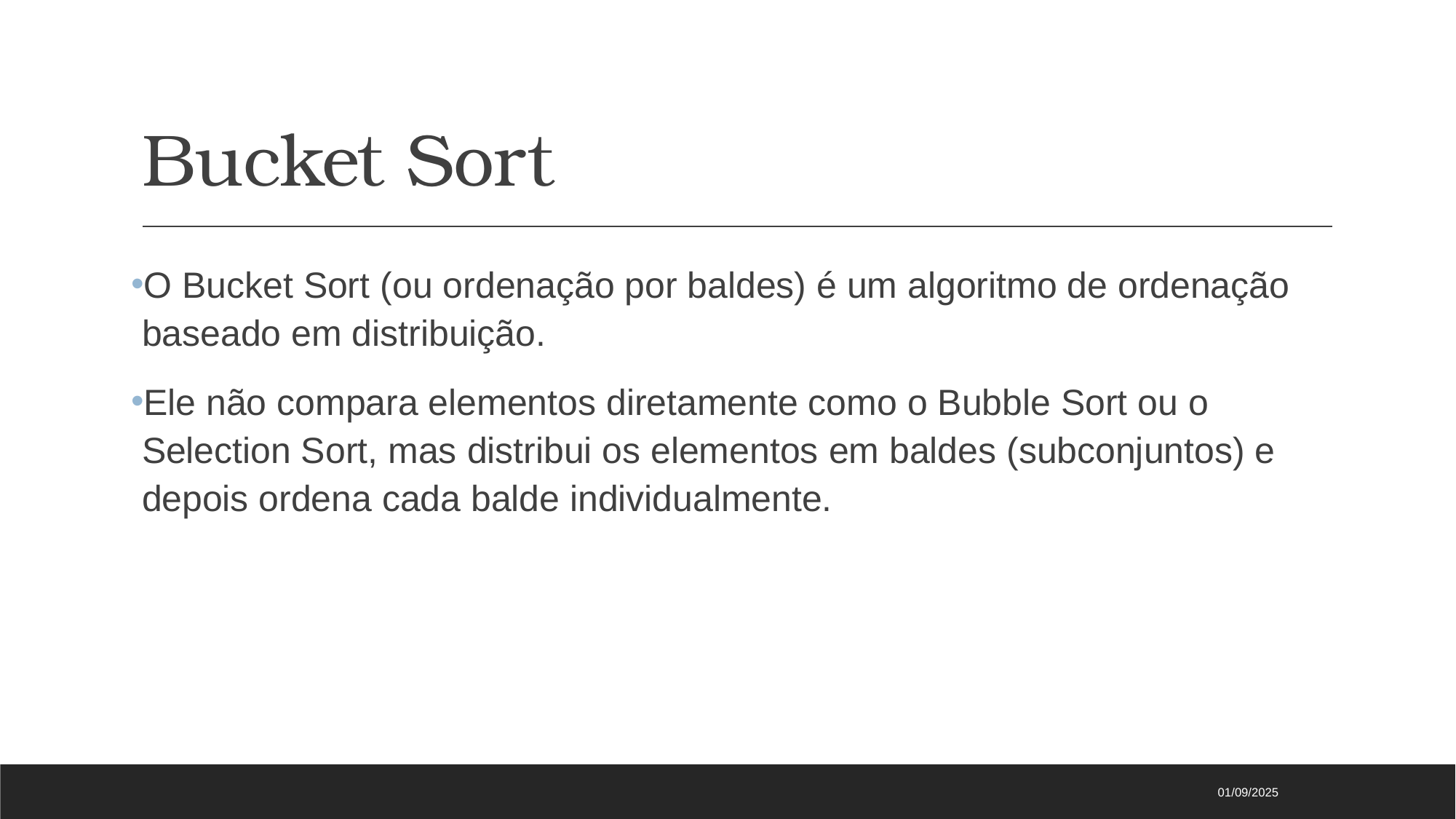

# Bucket Sort
O Bucket Sort (ou ordenação por baldes) é um algoritmo de ordenação baseado em distribuição.
Ele não compara elementos diretamente como o Bubble Sort ou o Selection Sort, mas distribui os elementos em baldes (subconjuntos) e depois ordena cada balde individualmente.
01/09/2025